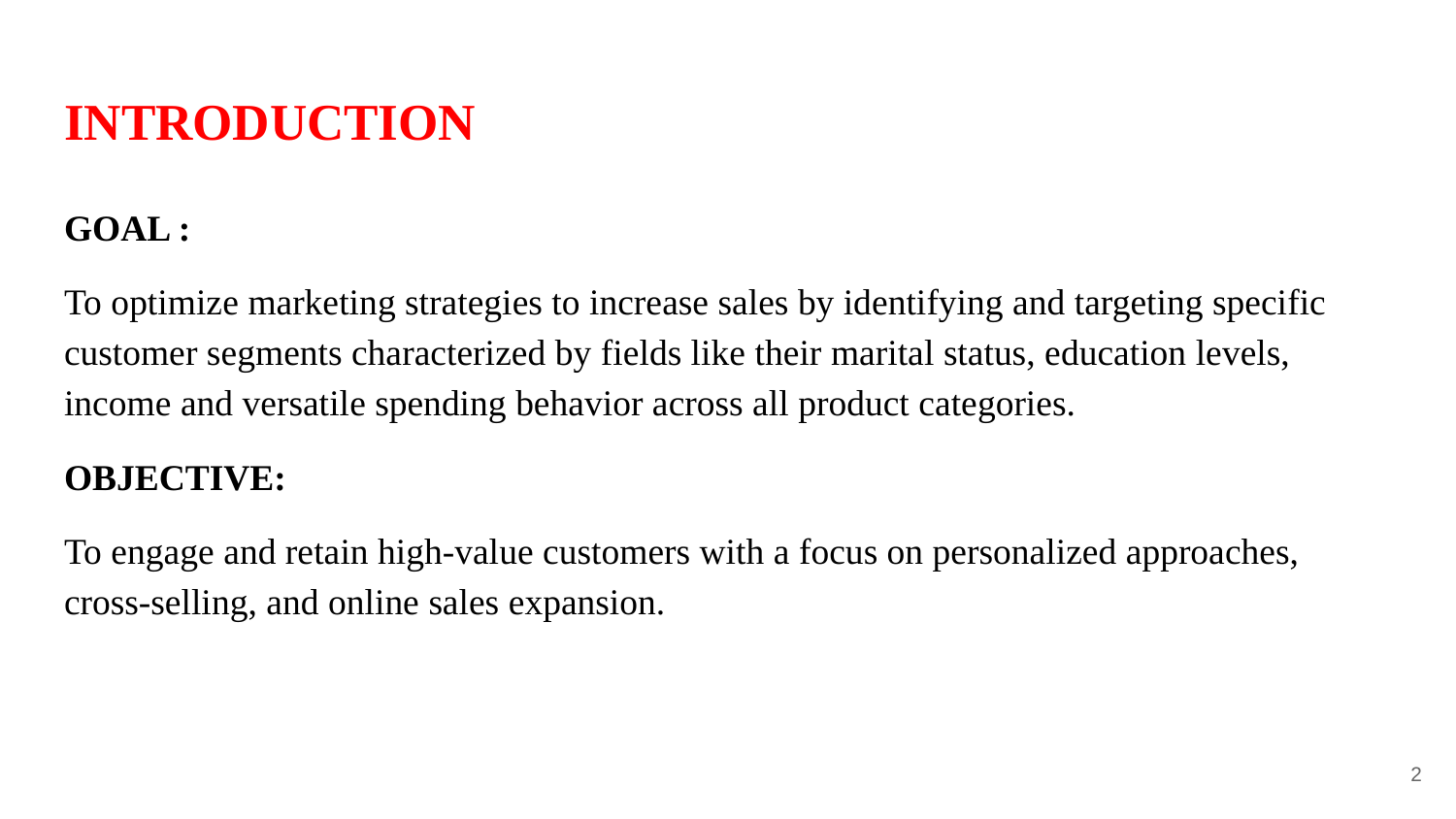

# INTRODUCTION
GOAL :
To optimize marketing strategies to increase sales by identifying and targeting specific customer segments characterized by fields like their marital status, education levels, income and versatile spending behavior across all product categories.
OBJECTIVE:
To engage and retain high-value customers with a focus on personalized approaches, cross-selling, and online sales expansion.
2